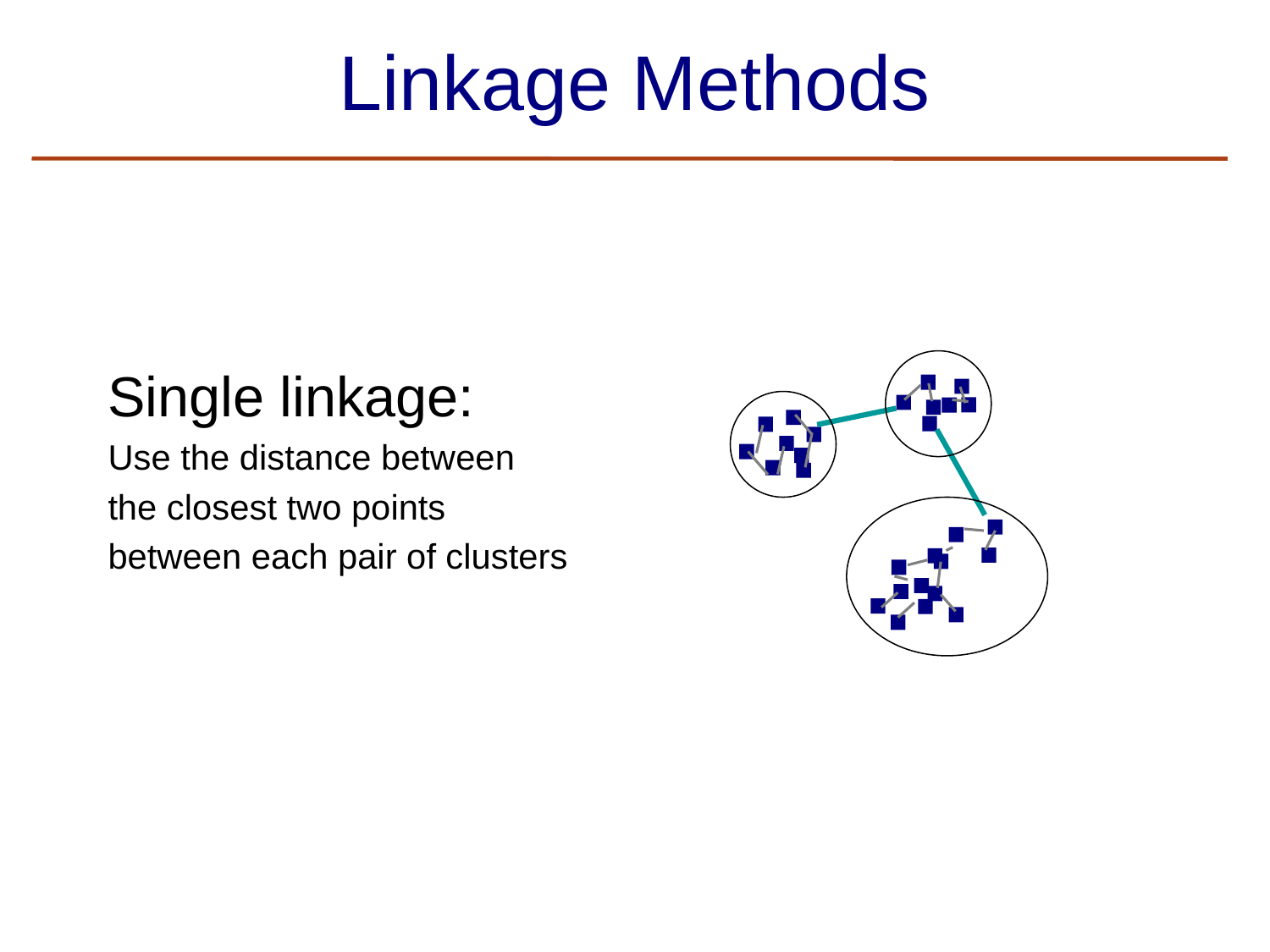

# Linkage Methods

Single linkage:
Use the distance between
the closest two points
between each pair of clusters